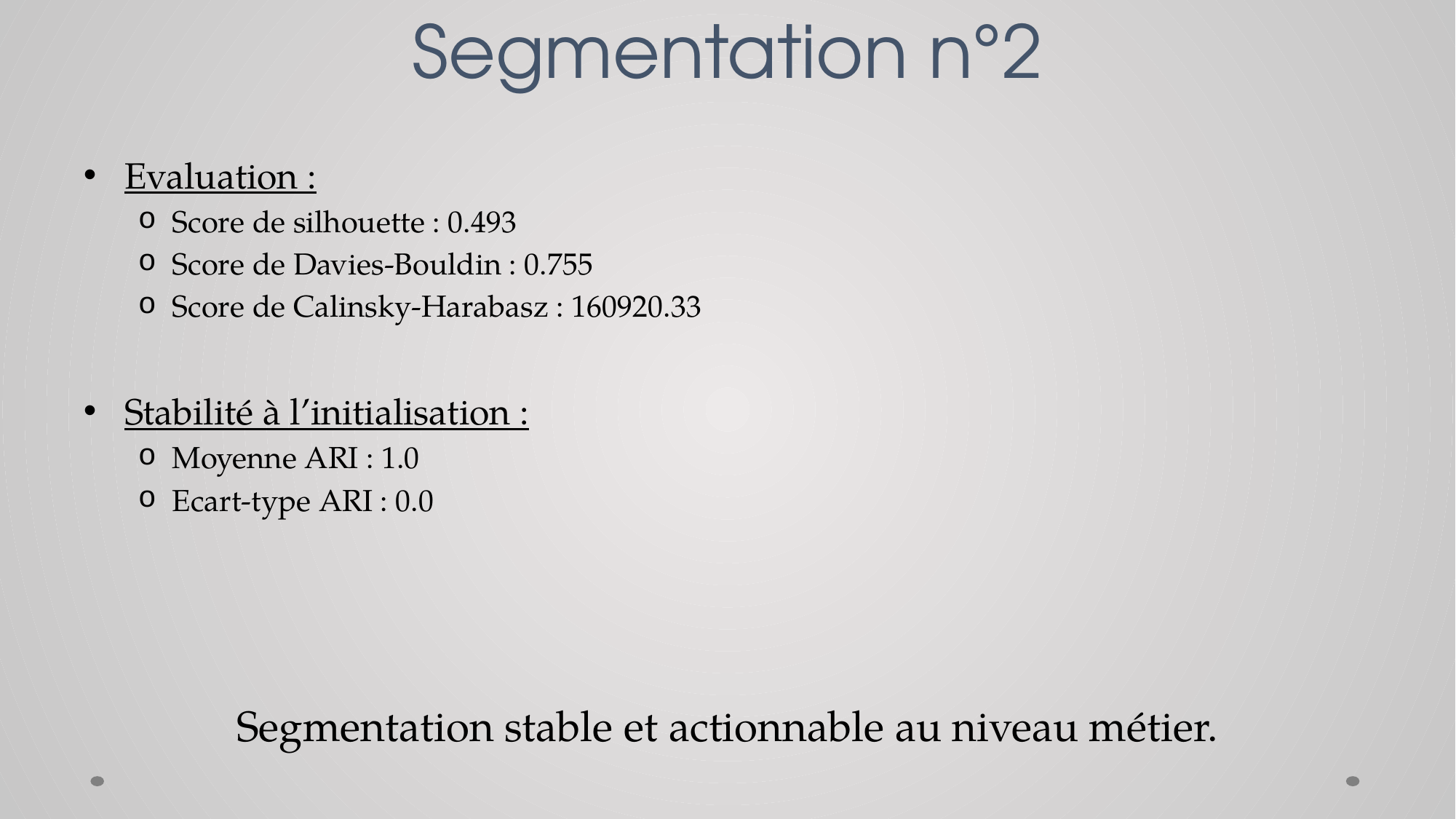

# Segmentation n°2
Evaluation :
Score de silhouette : 0.493
Score de Davies-Bouldin : 0.755
Score de Calinsky-Harabasz : 160920.33

Stabilité à l’initialisation :
Moyenne ARI : 1.0
Ecart-type ARI : 0.0

Segmentation stable et actionnable au niveau métier.